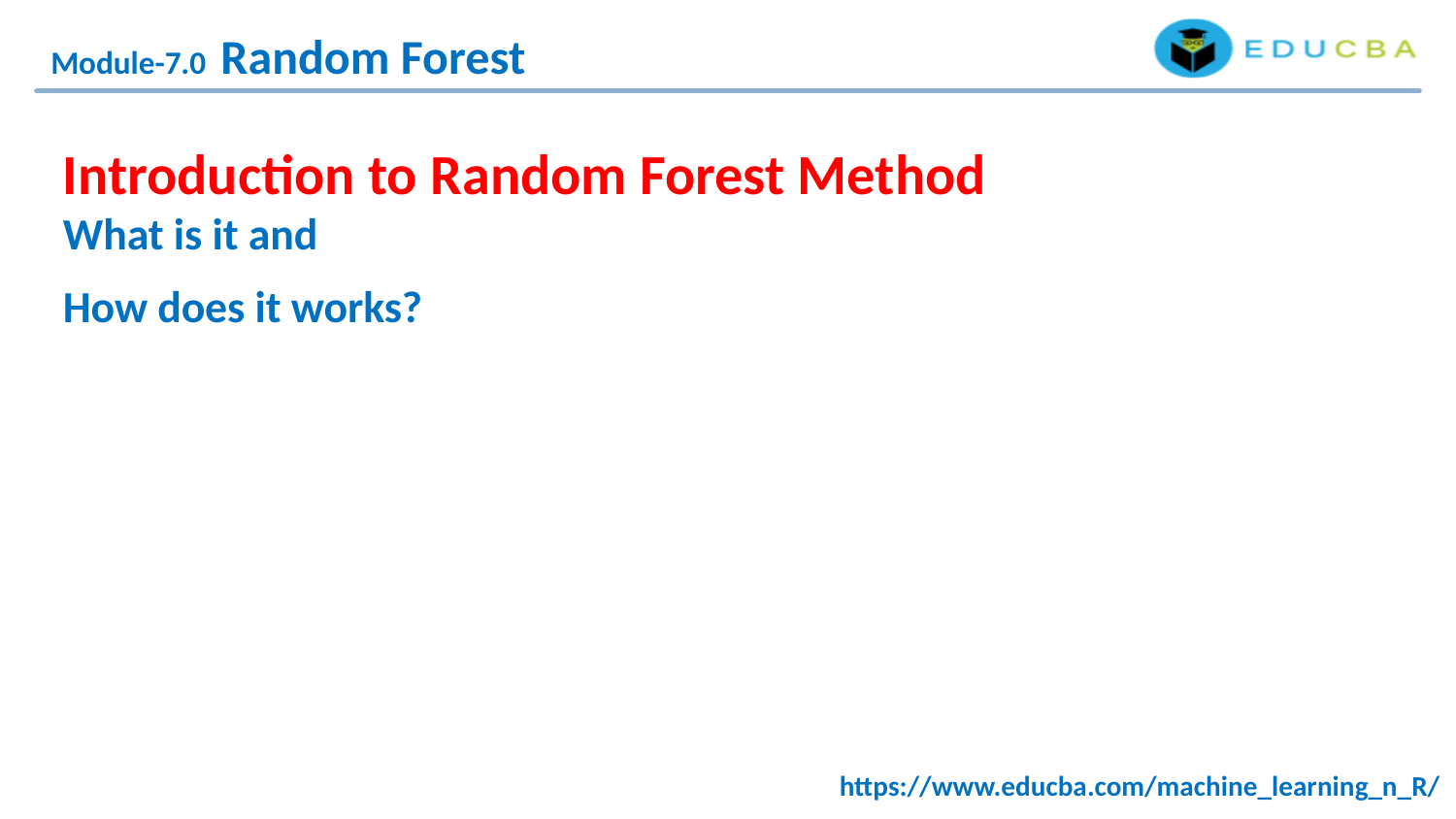

Module-7.0  Random Forest
Introduction to Random Forest Method
What is it and

How does it works?
https://www.educba.com/machine_learning_n_R/